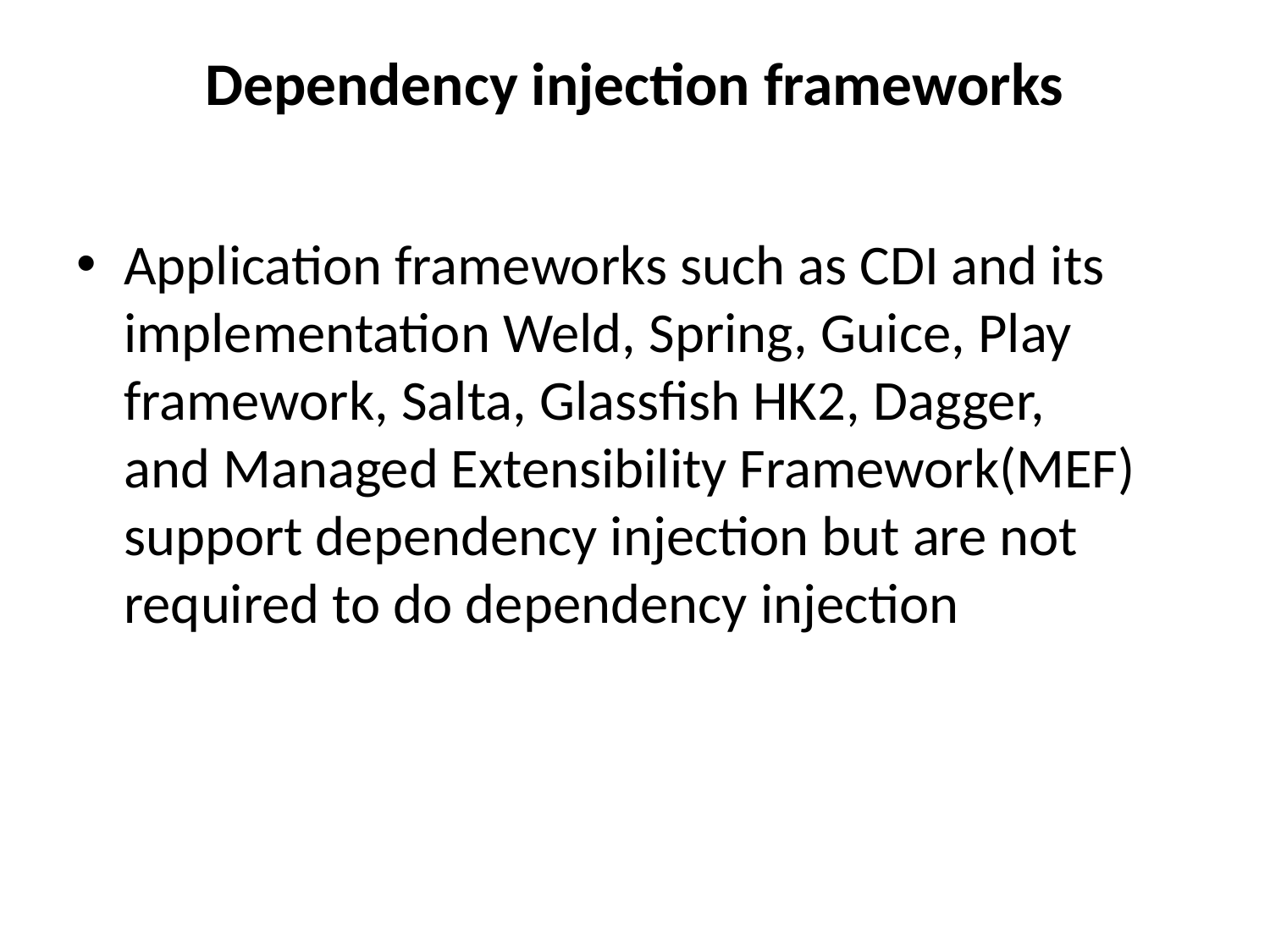

# Dependency injection frameworks
Application frameworks such as CDI and its implementation Weld, Spring, Guice, Play framework, Salta, Glassfish HK2, Dagger, and Managed Extensibility Framework(MEF) support dependency injection but are not required to do dependency injection